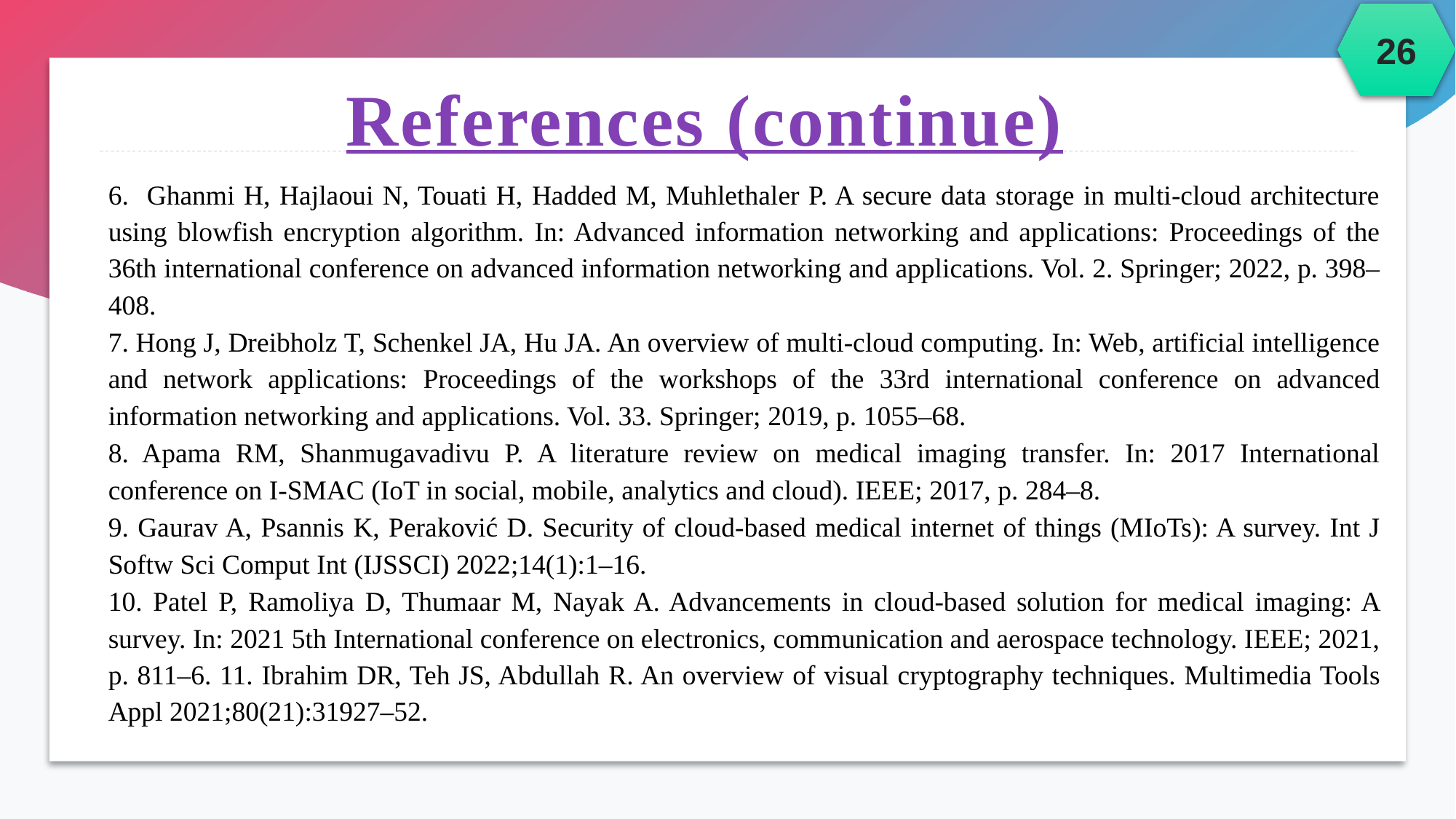

26
# References (continue)
6.  Ghanmi H, Hajlaoui N, Touati H, Hadded M, Muhlethaler P. A secure data storage in multi-cloud architecture using blowfish encryption algorithm. In: Advanced information networking and applications: Proceedings of the 36th international conference on advanced information networking and applications. Vol. 2. Springer; 2022, p. 398–408.
7. Hong J, Dreibholz T, Schenkel JA, Hu JA. An overview of multi-cloud computing. In: Web, artificial intelligence and network applications: Proceedings of the workshops of the 33rd international conference on advanced information networking and applications. Vol. 33. Springer; 2019, p. 1055–68.
8. Apama RM, Shanmugavadivu P. A literature review on medical imaging transfer. In: 2017 International conference on I-SMAC (IoT in social, mobile, analytics and cloud). IEEE; 2017, p. 284–8.
9. Gaurav A, Psannis K, Peraković D. Security of cloud-based medical internet of things (MIoTs): A survey. Int J Softw Sci Comput Int (IJSSCI) 2022;14(1):1–16.
10. Patel P, Ramoliya D, Thumaar M, Nayak A. Advancements in cloud-based solution for medical imaging: A survey. In: 2021 5th International conference on electronics, communication and aerospace technology. IEEE; 2021, p. 811–6. 11. Ibrahim DR, Teh JS, Abdullah R. An overview of visual cryptography techniques. Multimedia Tools Appl 2021;80(21):31927–52.